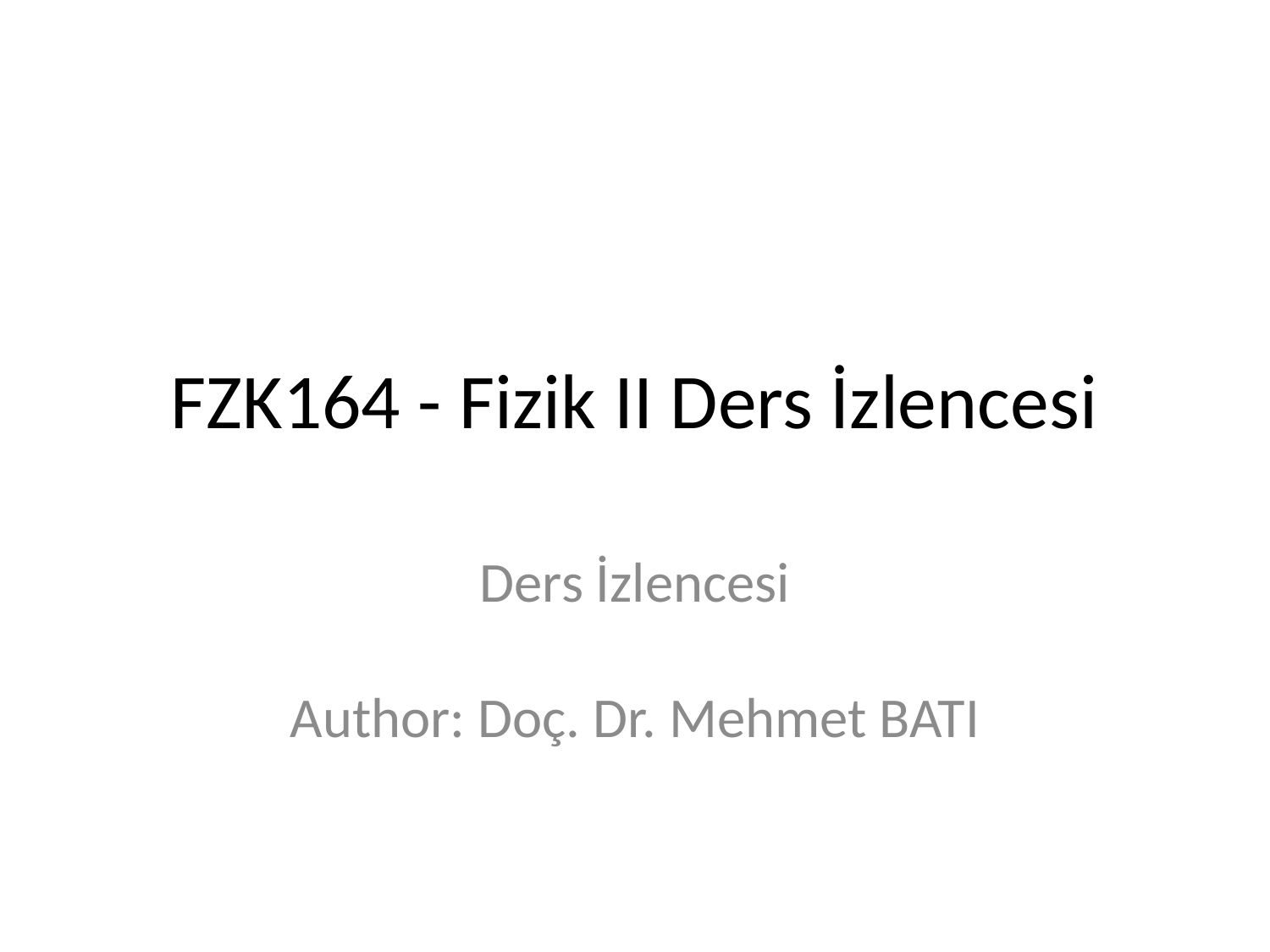

# FZK164 - Fizik II Ders İzlencesi
Ders İzlencesi
Author: Doç. Dr. Mehmet BATI